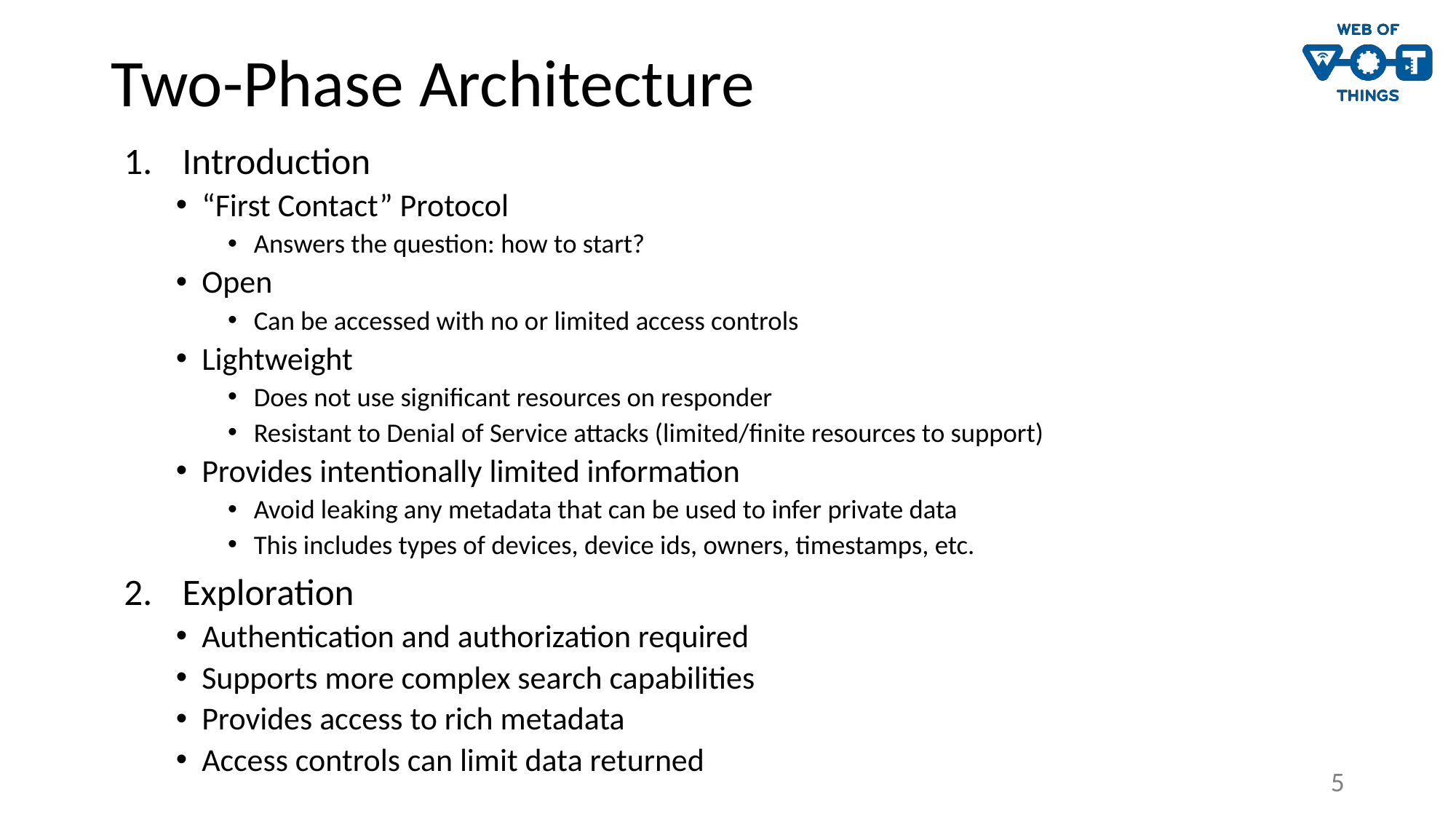

# Two-Phase Architecture
Introduction
“First Contact” Protocol
Answers the question: how to start?
Open
Can be accessed with no or limited access controls
Lightweight
Does not use significant resources on responder
Resistant to Denial of Service attacks (limited/finite resources to support)
Provides intentionally limited information
Avoid leaking any metadata that can be used to infer private data
This includes types of devices, device ids, owners, timestamps, etc.
Exploration
Authentication and authorization required
Supports more complex search capabilities
Provides access to rich metadata
Access controls can limit data returned
5